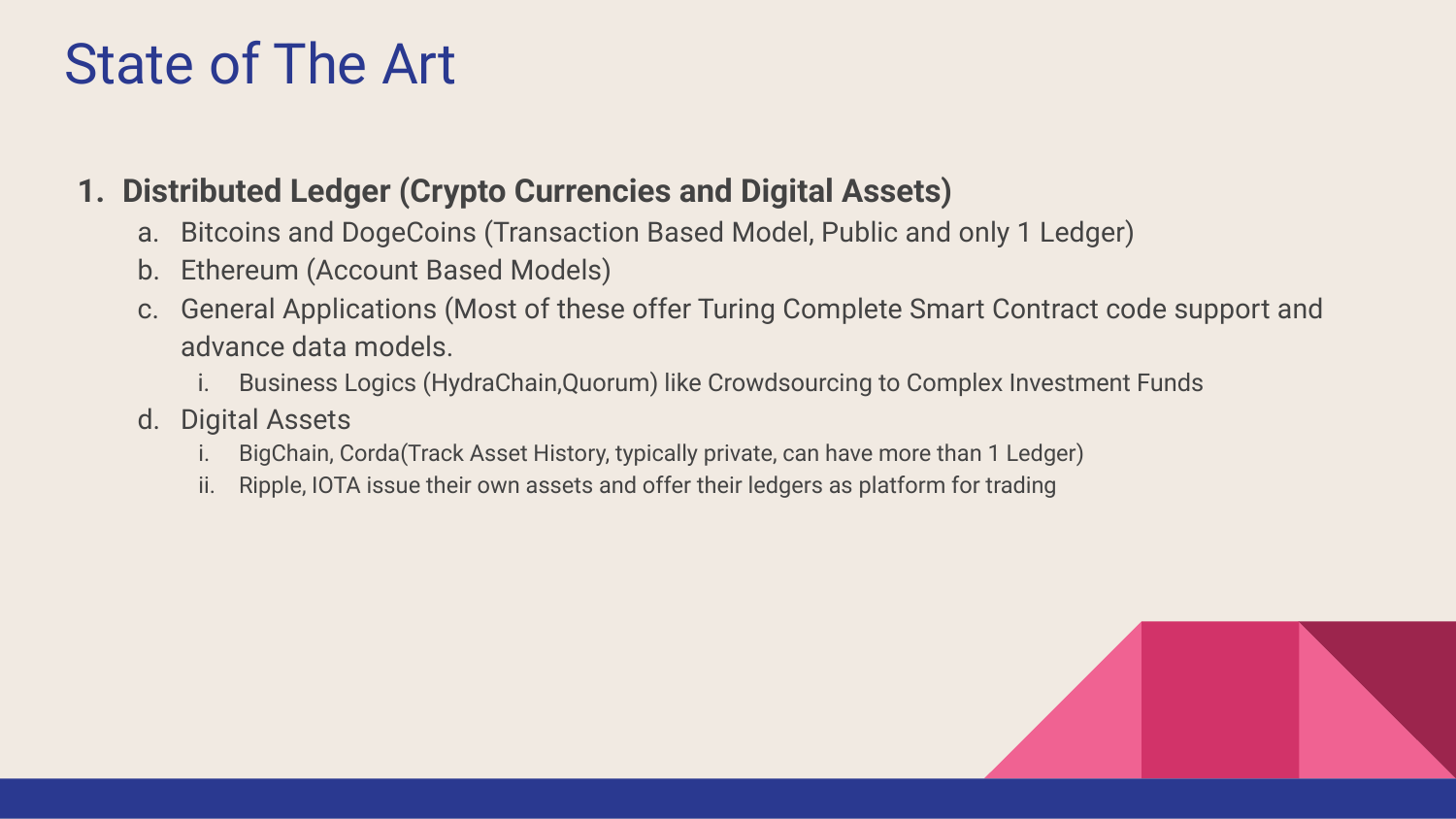

# State of The Art
Distributed Ledger (Crypto Currencies and Digital Assets)
Bitcoins and DogeCoins (Transaction Based Model, Public and only 1 Ledger)
Ethereum (Account Based Models)
General Applications (Most of these offer Turing Complete Smart Contract code support and advance data models.
Business Logics (HydraChain,Quorum) like Crowdsourcing to Complex Investment Funds
Digital Assets
BigChain, Corda(Track Asset History, typically private, can have more than 1 Ledger)
Ripple, IOTA issue their own assets and offer their ledgers as platform for trading